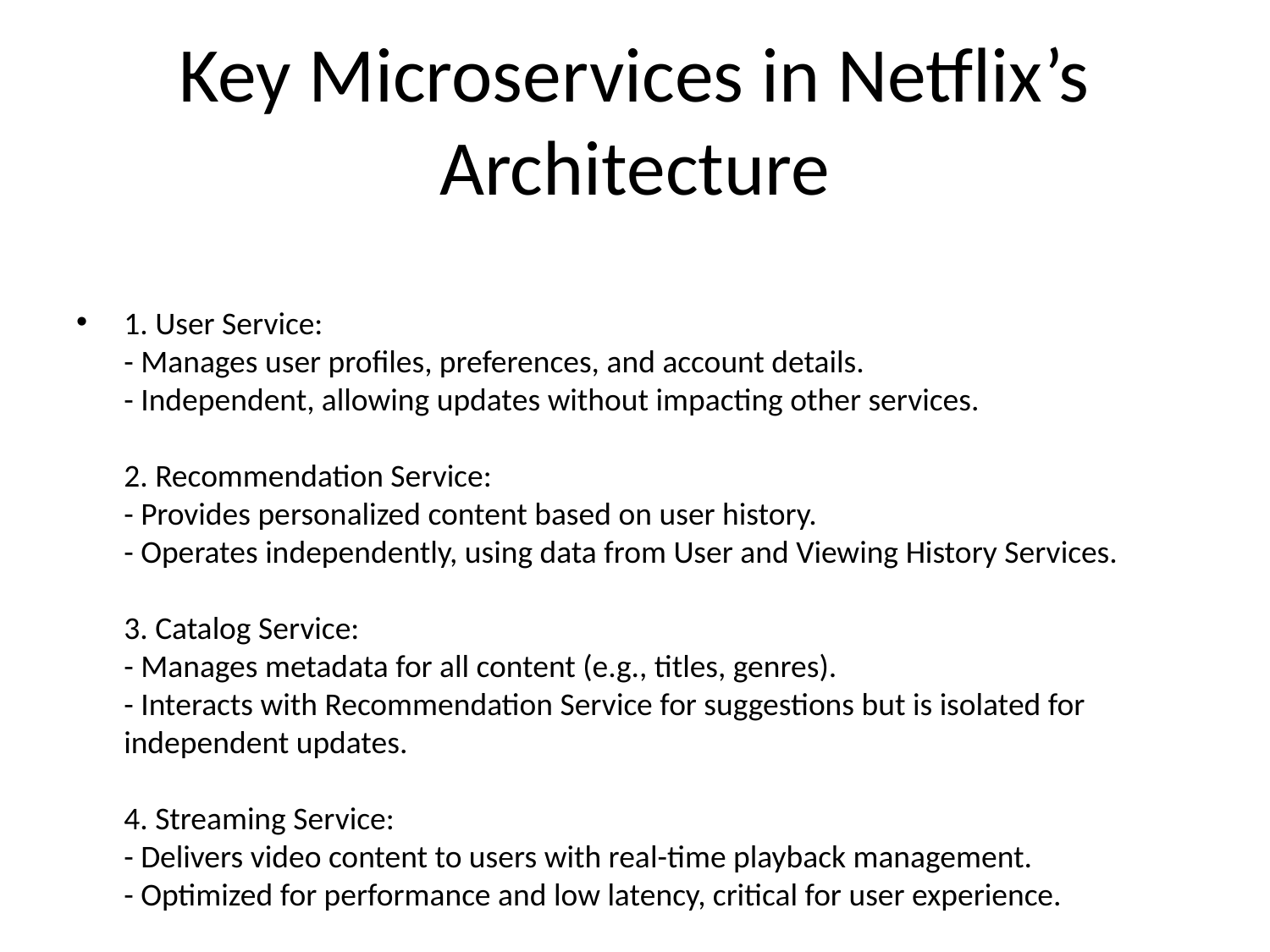

# Key Microservices in Netflix’s Architecture

1. User Service:
- Manages user profiles, preferences, and account details.
- Independent, allowing updates without impacting other services.
2. Recommendation Service:
- Provides personalized content based on user history.
- Operates independently, using data from User and Viewing History Services.
3. Catalog Service:
- Manages metadata for all content (e.g., titles, genres).
- Interacts with Recommendation Service for suggestions but is isolated for independent updates.
4. Streaming Service:
- Delivers video content to users with real-time playback management.
- Optimized for performance and low latency, critical for user experience.
5. Billing Service:
- Manages subscription payments and billing history.
- Maintains secure interactions with external payment systems.
6. Viewing History Service:
- Tracks user activity and viewing history.
- Shares data with Recommendation Service for personalization.